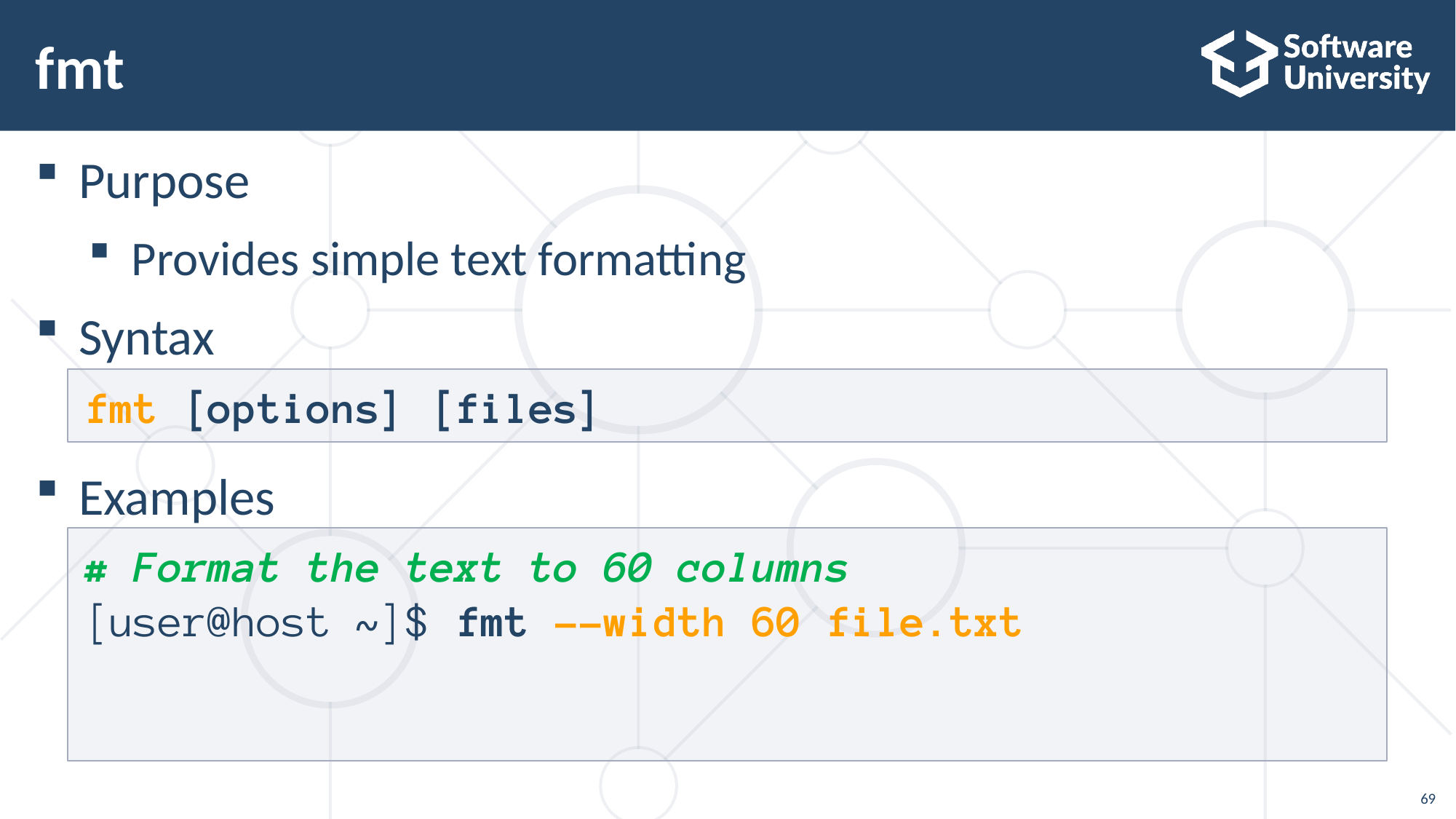

# fmt
Purpose
Provides simple text formatting
Syntax

Examples

fmt [options] [files]
# Format the text to 60 columns
[user@host ~]$ fmt --width 60 file.txt
69